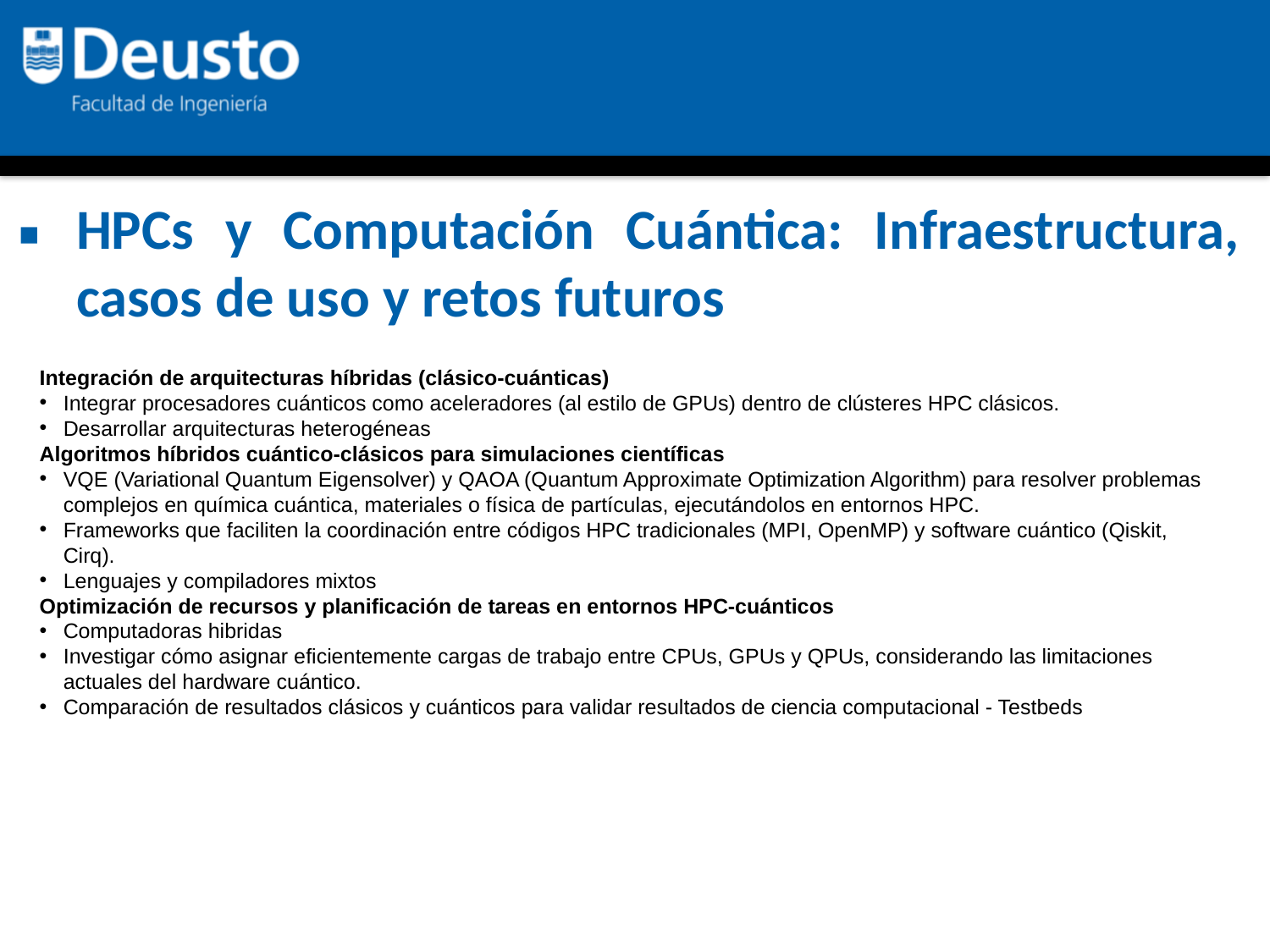

HPCs y Computación Cuántica: Infraestructura, casos de uso y retos futuros

Integración de arquitecturas híbridas (clásico-cuánticas)
Integrar procesadores cuánticos como aceleradores (al estilo de GPUs) dentro de clústeres HPC clásicos.
Desarrollar arquitecturas heterogéneas
Algoritmos híbridos cuántico-clásicos para simulaciones científicas
VQE (Variational Quantum Eigensolver) y QAOA (Quantum Approximate Optimization Algorithm) para resolver problemas complejos en química cuántica, materiales o física de partículas, ejecutándolos en entornos HPC.
Frameworks que faciliten la coordinación entre códigos HPC tradicionales (MPI, OpenMP) y software cuántico (Qiskit, Cirq).
Lenguajes y compiladores mixtos
Optimización de recursos y planificación de tareas en entornos HPC-cuánticos
Computadoras hibridas
Investigar cómo asignar eficientemente cargas de trabajo entre CPUs, GPUs y QPUs, considerando las limitaciones actuales del hardware cuántico.
Comparación de resultados clásicos y cuánticos para validar resultados de ciencia computacional - Testbeds